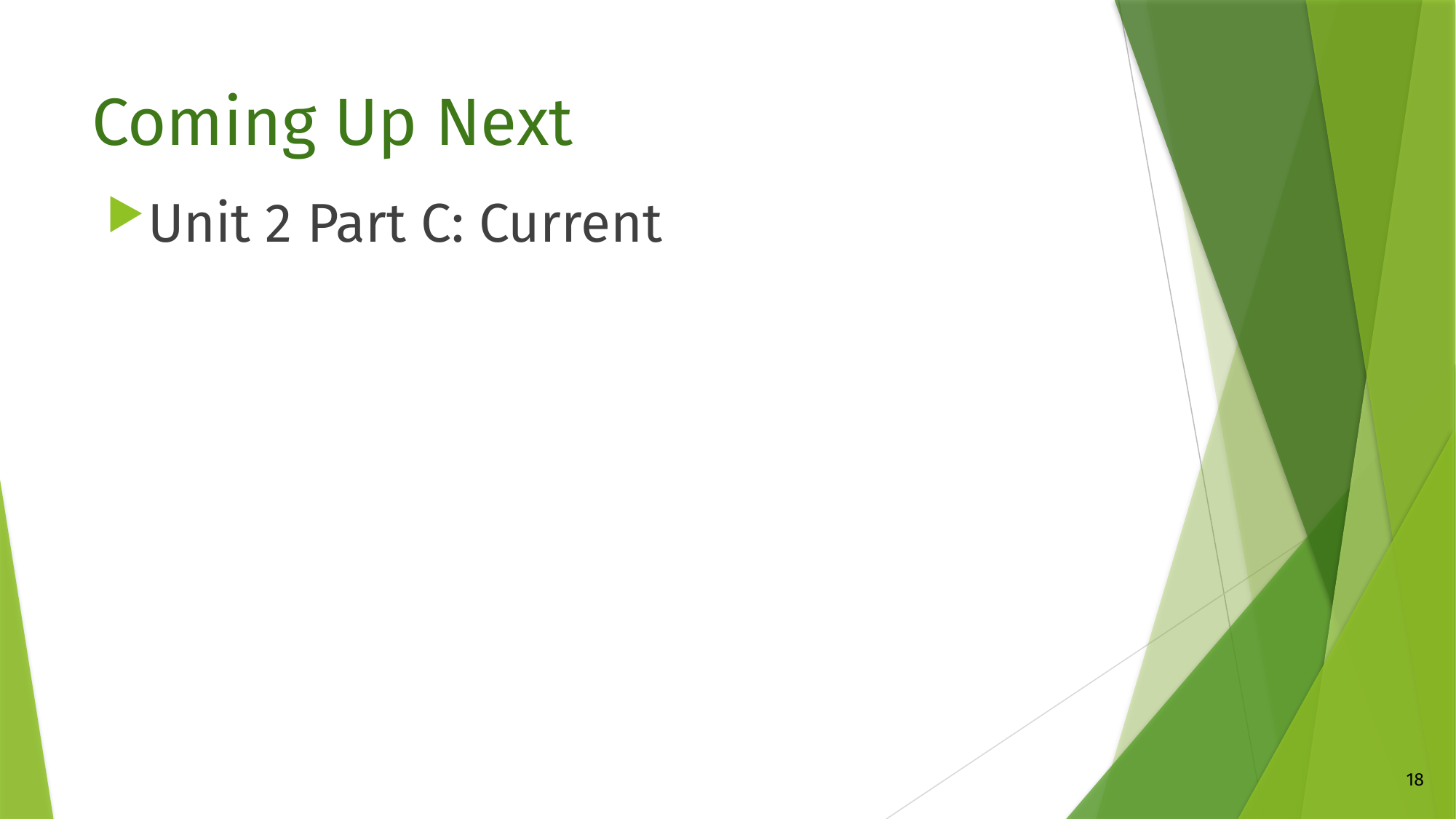

# Coming Up Next
Unit 2 Part C: Current
18